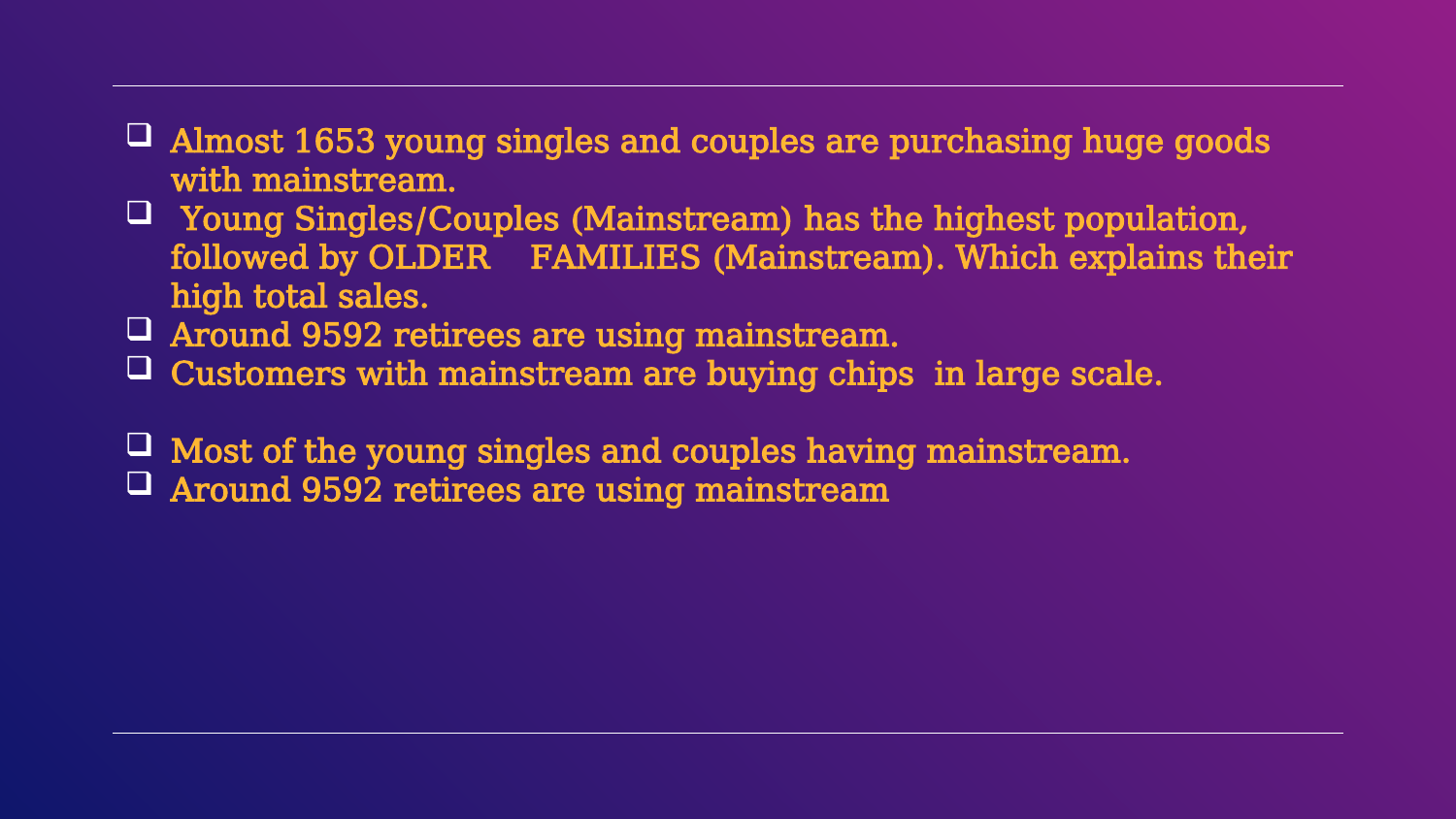

Almost 1653 young singles and couples are purchasing huge goods with mainstream.
 Young Singles/Couples (Mainstream) has the highest population, followed by OLDER    FAMILIES (Mainstream). Which explains their high total sales.
Around 9592 retirees are using mainstream.
Customers with mainstream are buying chips  in large scale.

Most of the young singles and couples having mainstream.
Around 9592 retirees are using mainstream